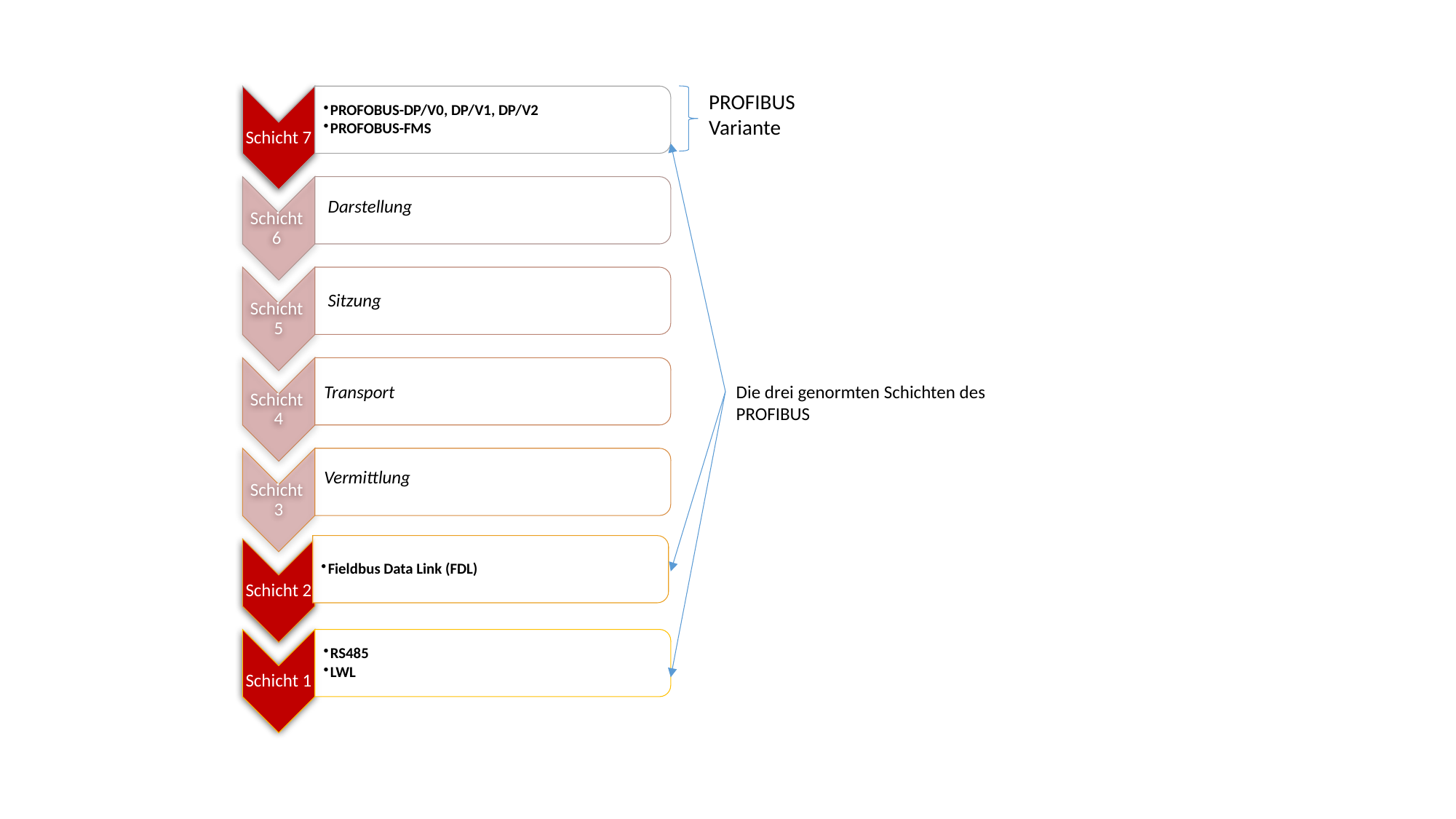

PROFIBUS Variante
Schicht 7
PROFOBUS-DP/V0, DP/V1, DP/V2
PROFOBUS-FMS
Schicht  6
Schicht  5
Schicht  4
Schicht  3
Schicht 2
Fieldbus Data Link (FDL)
Schicht 1
RS485
LWL

Darstellung
Sitzung
Transport
Die drei genormten Schichten des PROFIBUS
Vermittlung